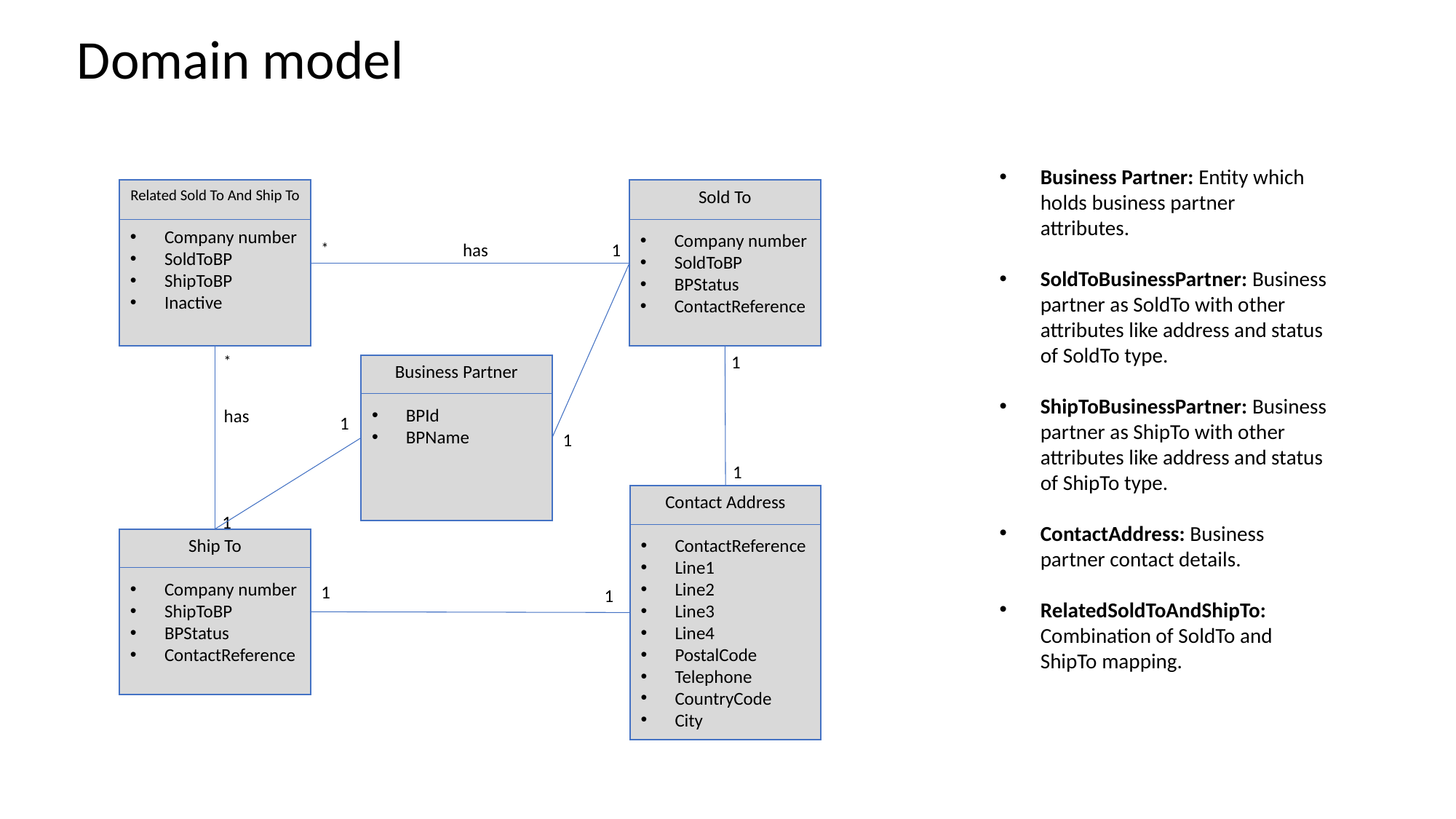

Domain model
Business Partner: Entity which holds business partner attributes.

SoldToBusinessPartner: Business partner as SoldTo with other attributes like address and status of SoldTo type.

ShipToBusinessPartner: Business partner as ShipTo with other attributes like address and status of ShipTo type.

ContactAddress: Business partner contact details.

RelatedSoldToAndShipTo: Combination of SoldTo and ShipTo mapping.
Related Sold To And Ship To

Company number
SoldToBP
ShipToBP
Inactive
Sold To

Company number
SoldToBP
BPStatus
ContactReference
*
1
has
1
*
Business Partner

BPId
BPName
has
1
1
1
Contact Address

ContactReference
Line1
Line2
Line3
Line4
PostalCode
Telephone
CountryCode
City

1
Ship To

Company number
ShipToBP
BPStatus
ContactReference
1
1